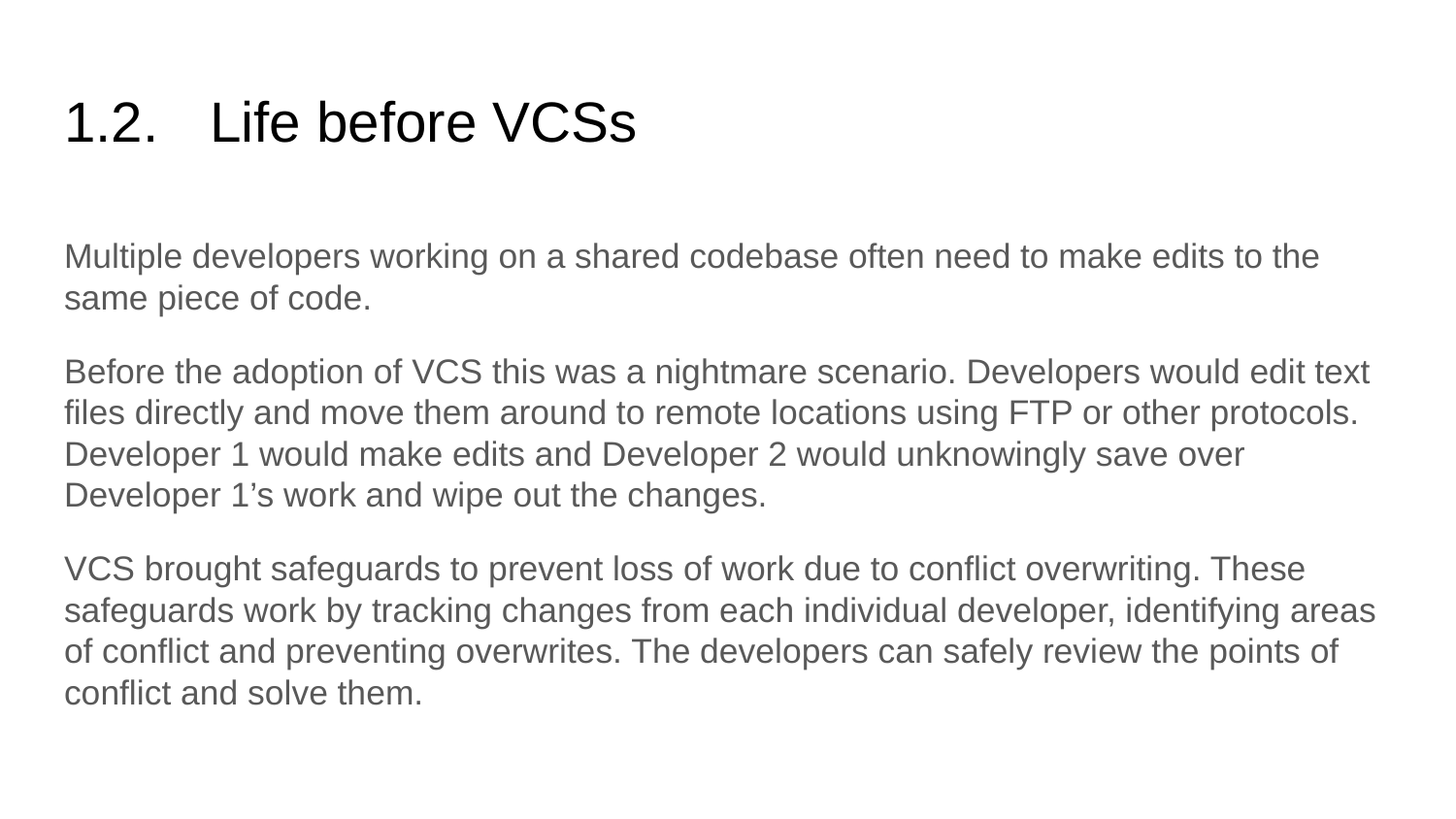

# 1.2.	Life before VCSs
Multiple developers working on a shared codebase often need to make edits to the same piece of code.
Before the adoption of VCS this was a nightmare scenario. Developers would edit text files directly and move them around to remote locations using FTP or other protocols. Developer 1 would make edits and Developer 2 would unknowingly save over Developer 1’s work and wipe out the changes.
VCS brought safeguards to prevent loss of work due to conflict overwriting. These safeguards work by tracking changes from each individual developer, identifying areas of conflict and preventing overwrites. The developers can safely review the points of conflict and solve them.